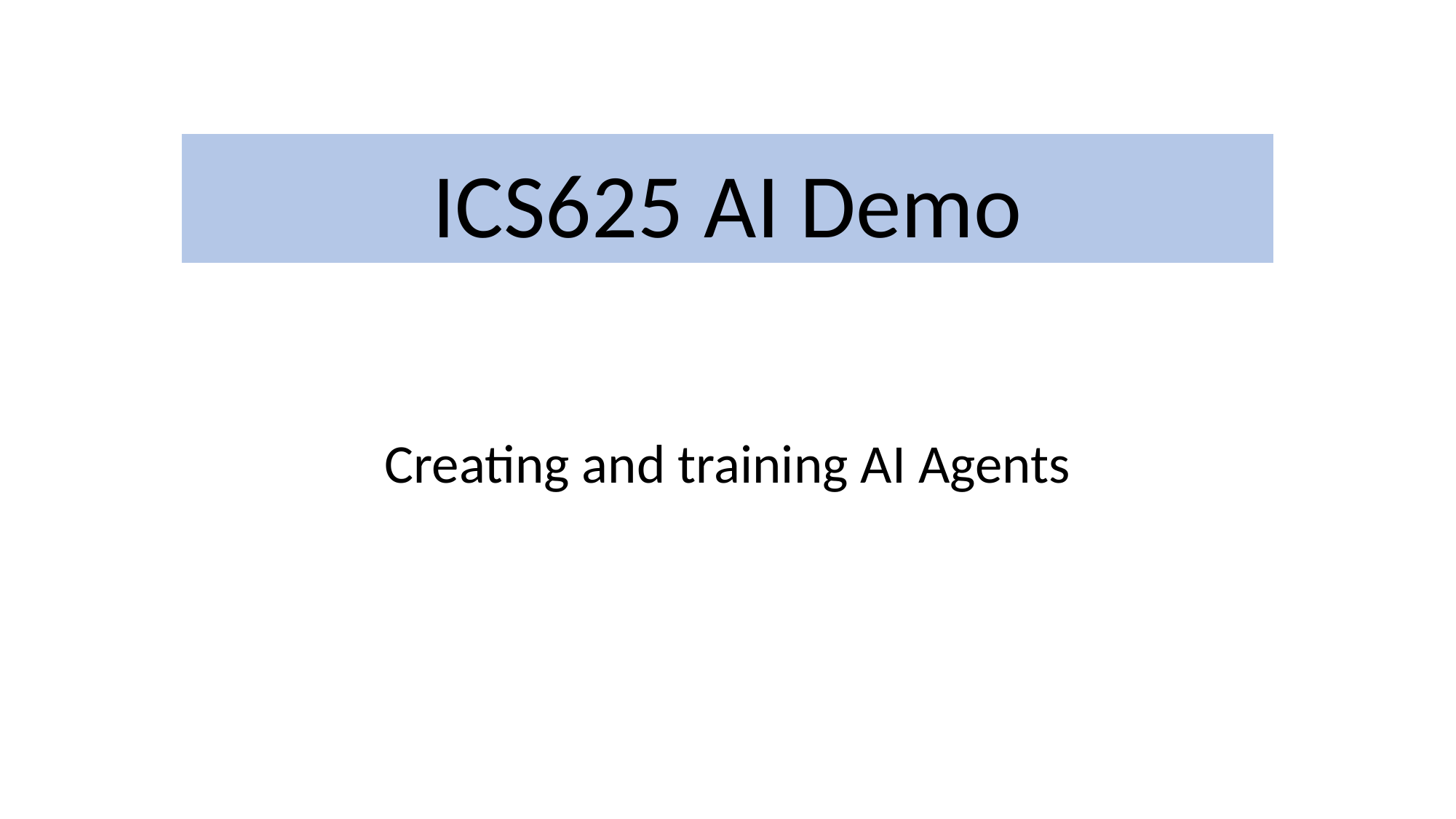

# ICS625 AI Demo
Creating and training AI Agents